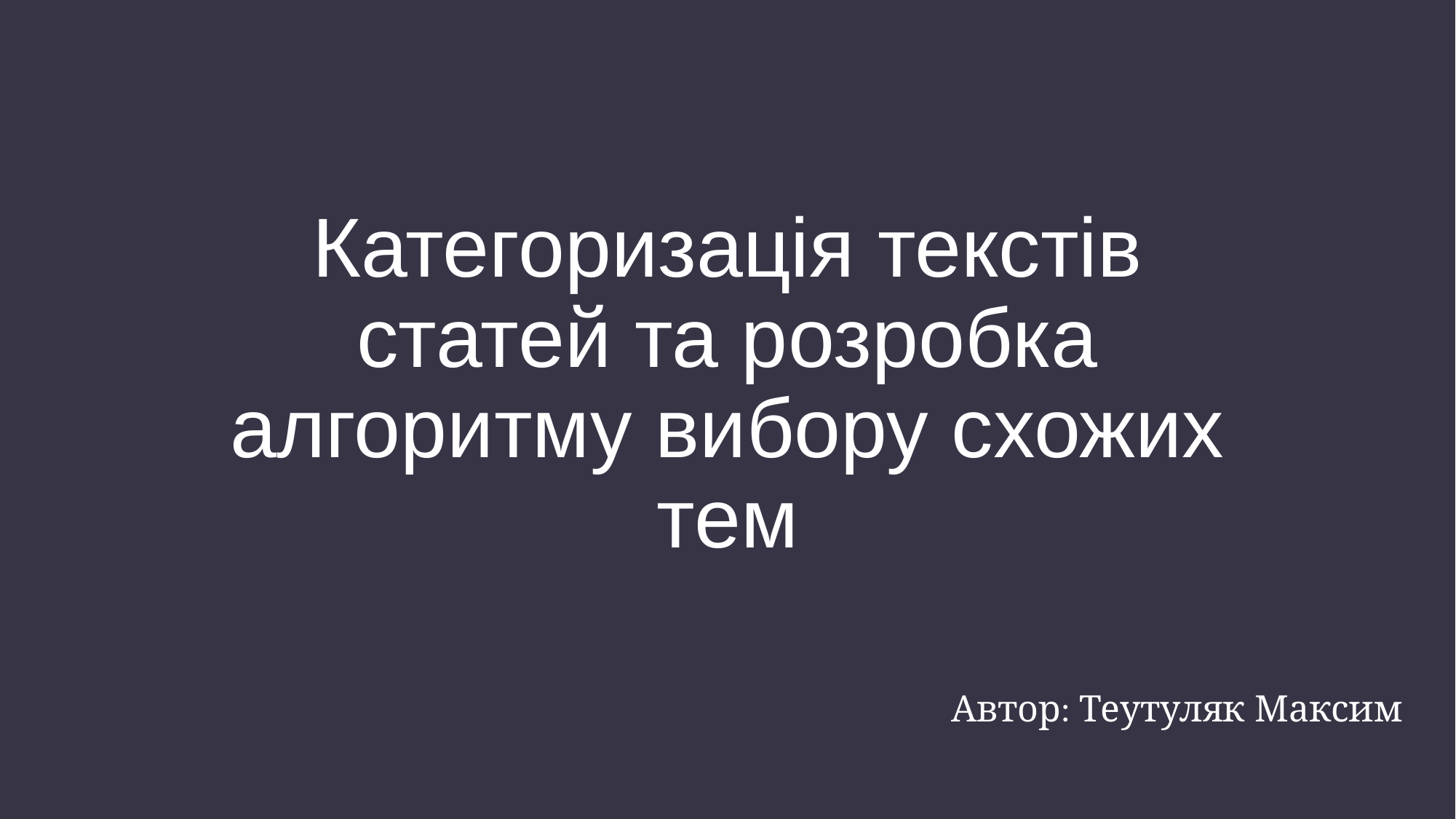

# Категоризація текстів статей та розробка алгоритму вибору схожих тем
Автор: Теутуляк Максим